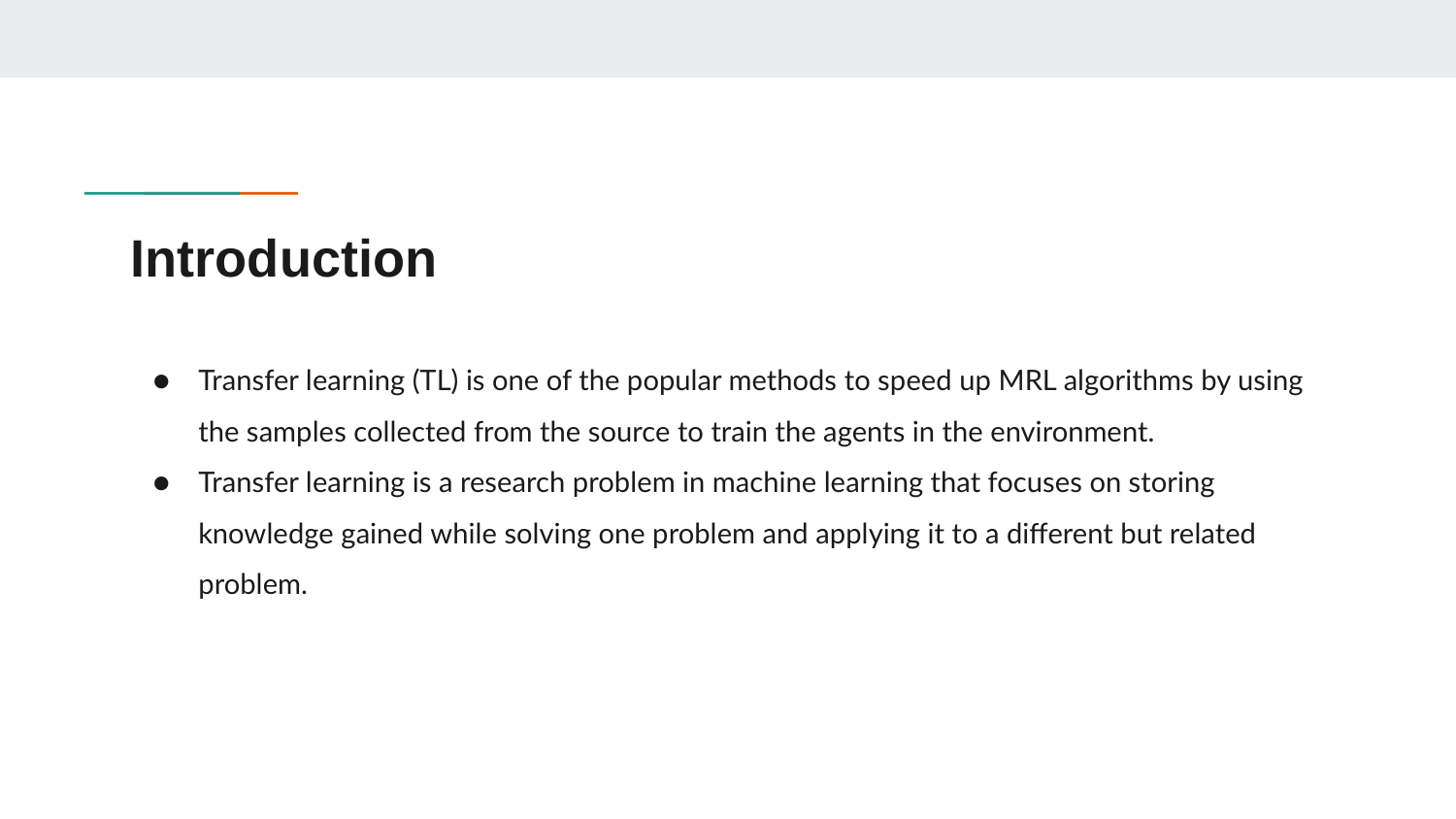

# Introduction
Transfer learning (TL) is one of the popular methods to speed up MRL algorithms by using the samples collected from the source to train the agents in the environment.
Transfer learning is a research problem in machine learning that focuses on storing knowledge gained while solving one problem and applying it to a different but related problem.